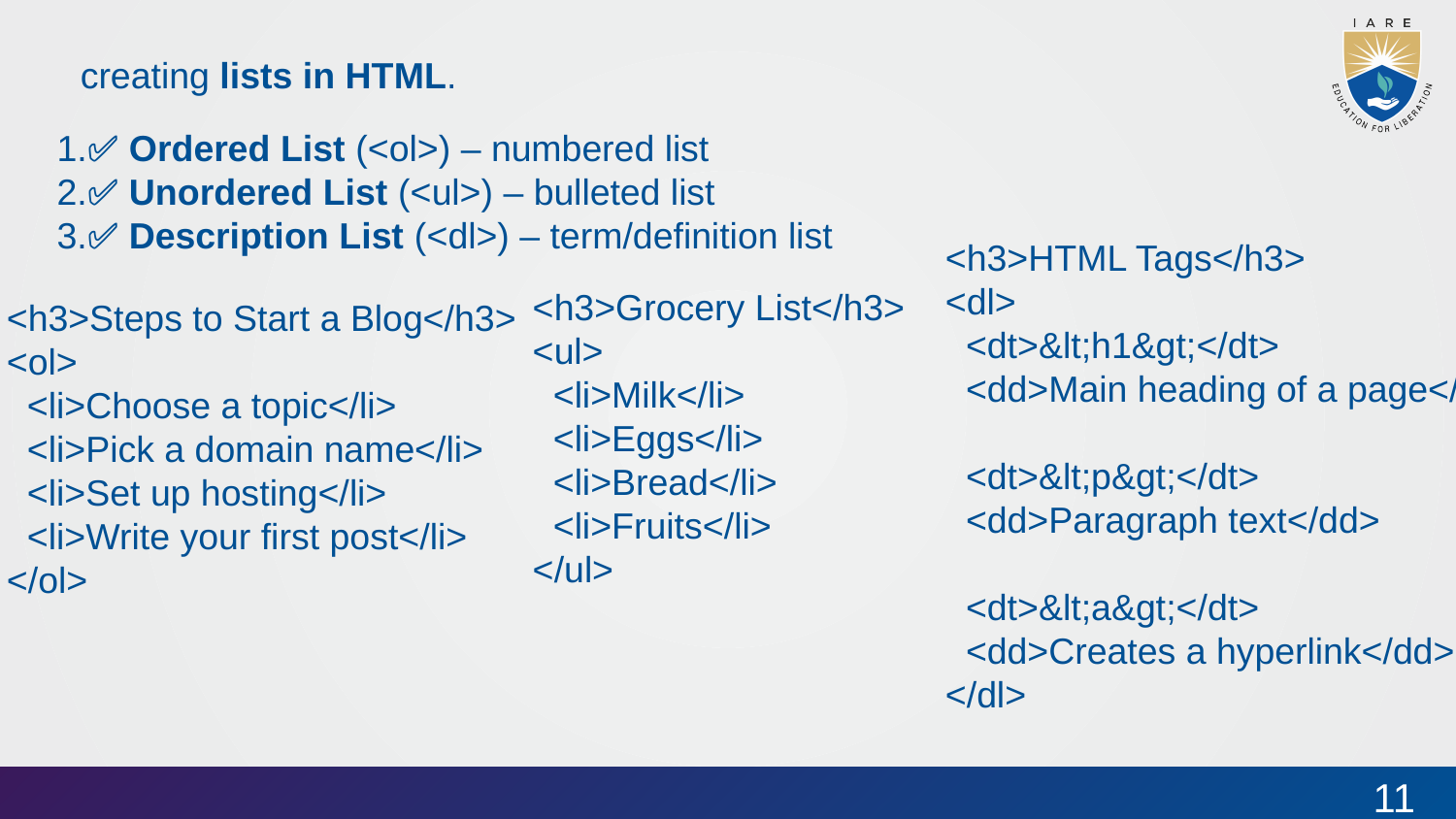

creating lists in HTML.

✅ Ordered List (<ol>) – numbered list
✅ Unordered List (<ul>) – bulleted list
✅ Description List (<dl>) – term/definition list

<h3>HTML Tags</h3>
<dl>
  <dt>&lt;h1&gt;</dt>
  <dd>Main heading of a page</dd>

  <dt>&lt;p&gt;</dt>
  <dd>Paragraph text</dd>

  <dt>&lt;a&gt;</dt>
  <dd>Creates a hyperlink</dd>
</dl>
<h3>Grocery List</h3>
<ul>
  <li>Milk</li>
  <li>Eggs</li>
  <li>Bread</li>
  <li>Fruits</li>
</ul>
<h3>Steps to Start a Blog</h3>
<ol>
  <li>Choose a topic</li>
  <li>Pick a domain name</li>
  <li>Set up hosting</li>
  <li>Write your first post</li>
</ol>
11